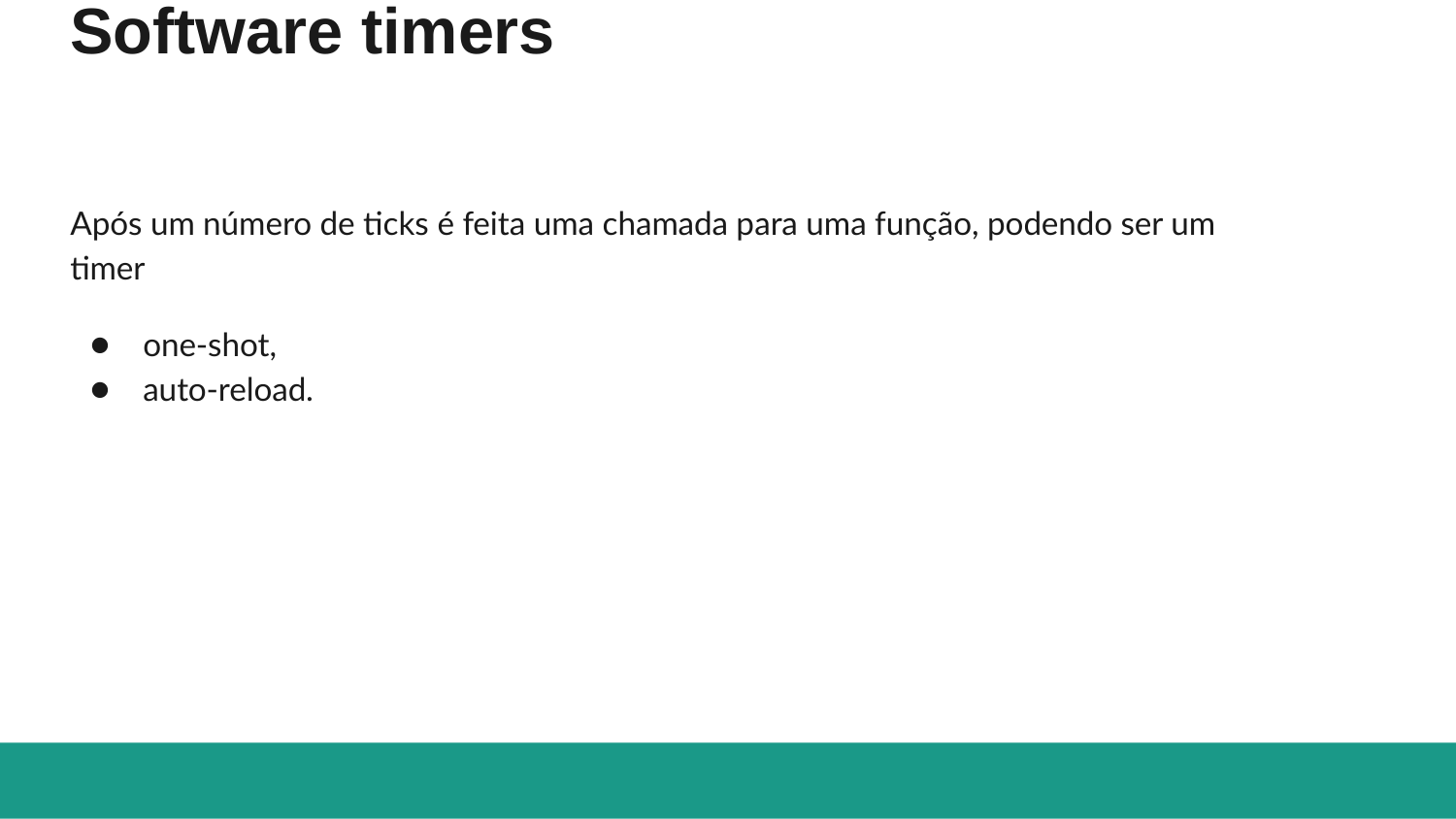

# Software timers

Após um número de ticks é feita uma chamada para uma função, podendo ser um timer
one-shot,
auto-reload.